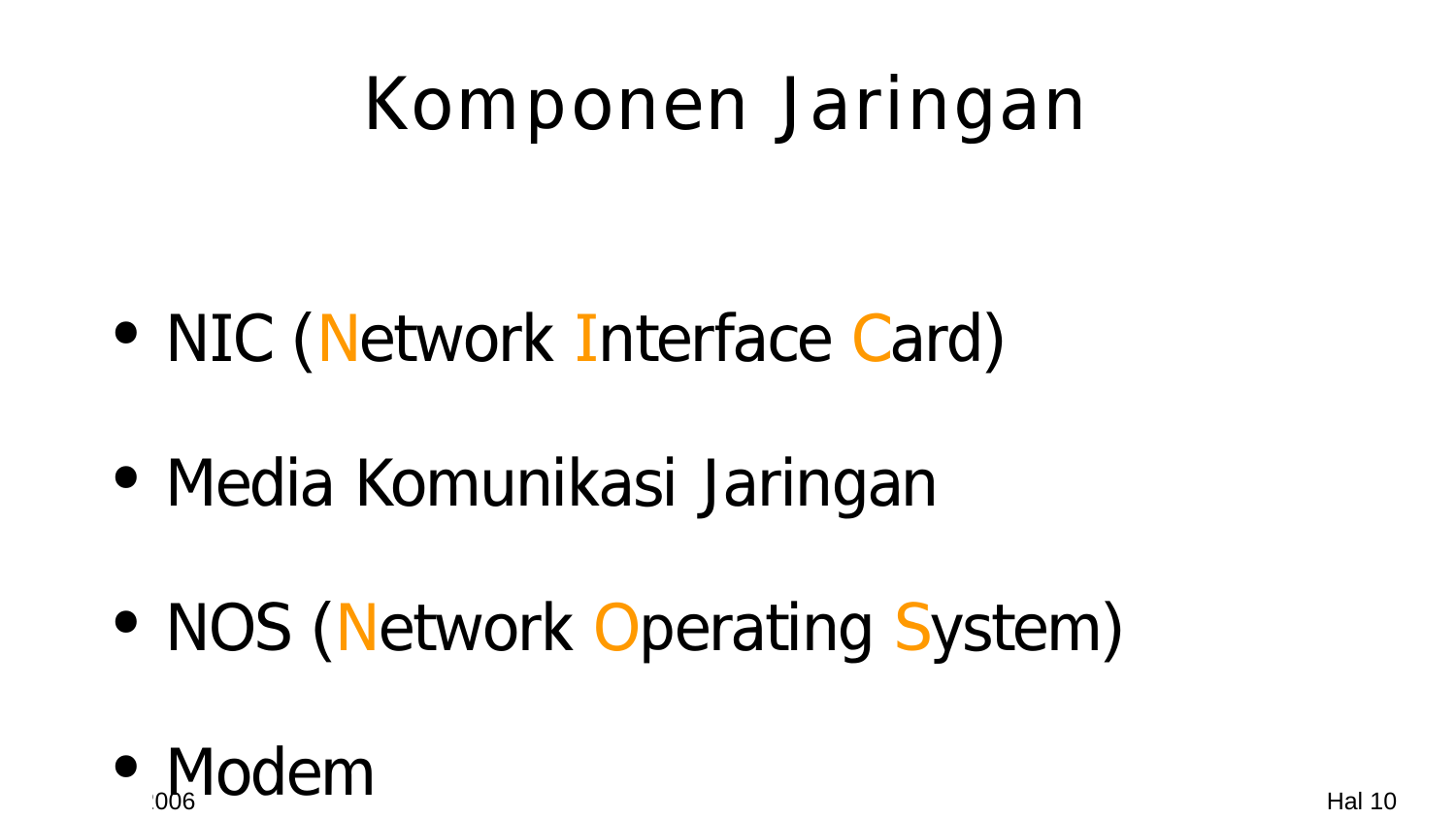

# Komponen Jaringan
NIC (Network Interface Card)
Media Komunikasi Jaringan
NOS (Network Operating System)
Modem